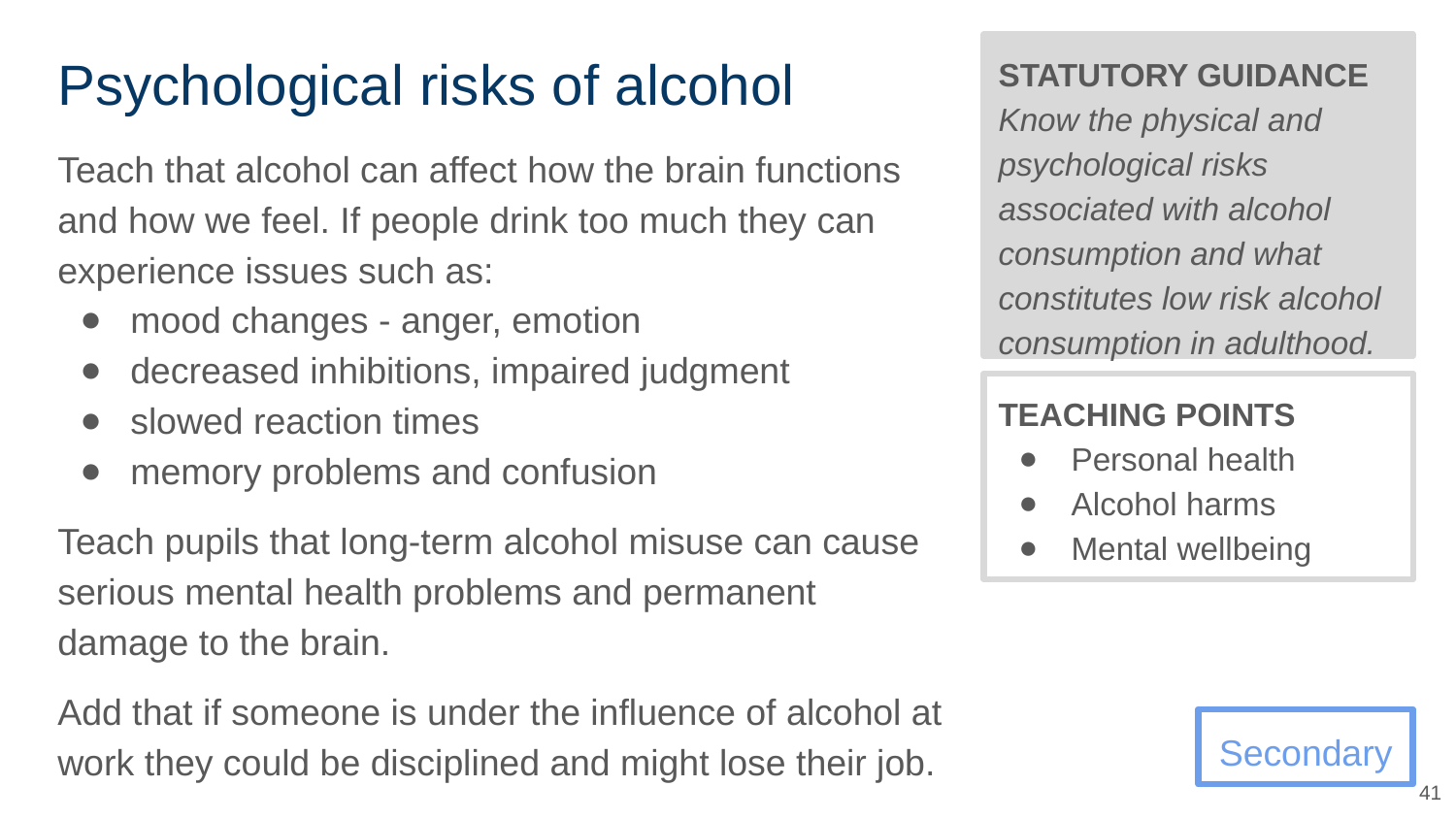

# Psychological risks of alcohol

STATUTORY GUIDANCE
Know the physical and psychological risks associated with alcohol consumption and what constitutes low risk alcohol consumption in adulthood.

Teach that alcohol can affect how the brain functions and how we feel. If people drink too much they can experience issues such as:
mood changes - anger, emotion
decreased inhibitions, impaired judgment
slowed reaction times
memory problems and confusion
Teach pupils that long-term alcohol misuse can cause serious mental health problems and permanent damage to the brain.
Add that if someone is under the influence of alcohol at work they could be disciplined and might lose their job.

TEACHING POINTS
Personal health
Alcohol harms
Mental wellbeing

Secondary
41